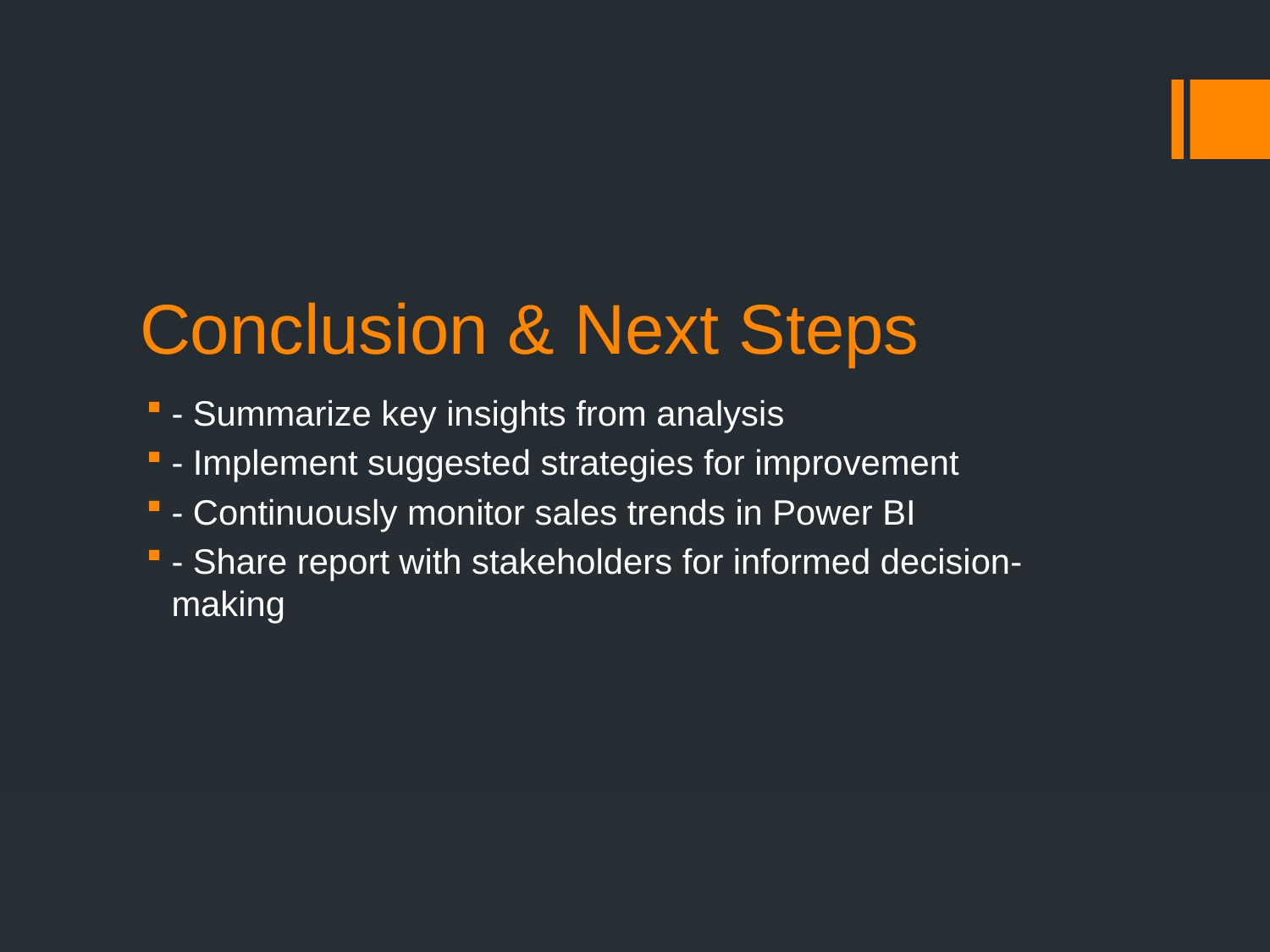

# Conclusion & Next Steps
- Summarize key insights from analysis
- Implement suggested strategies for improvement
- Continuously monitor sales trends in Power BI
- Share report with stakeholders for informed decision-making